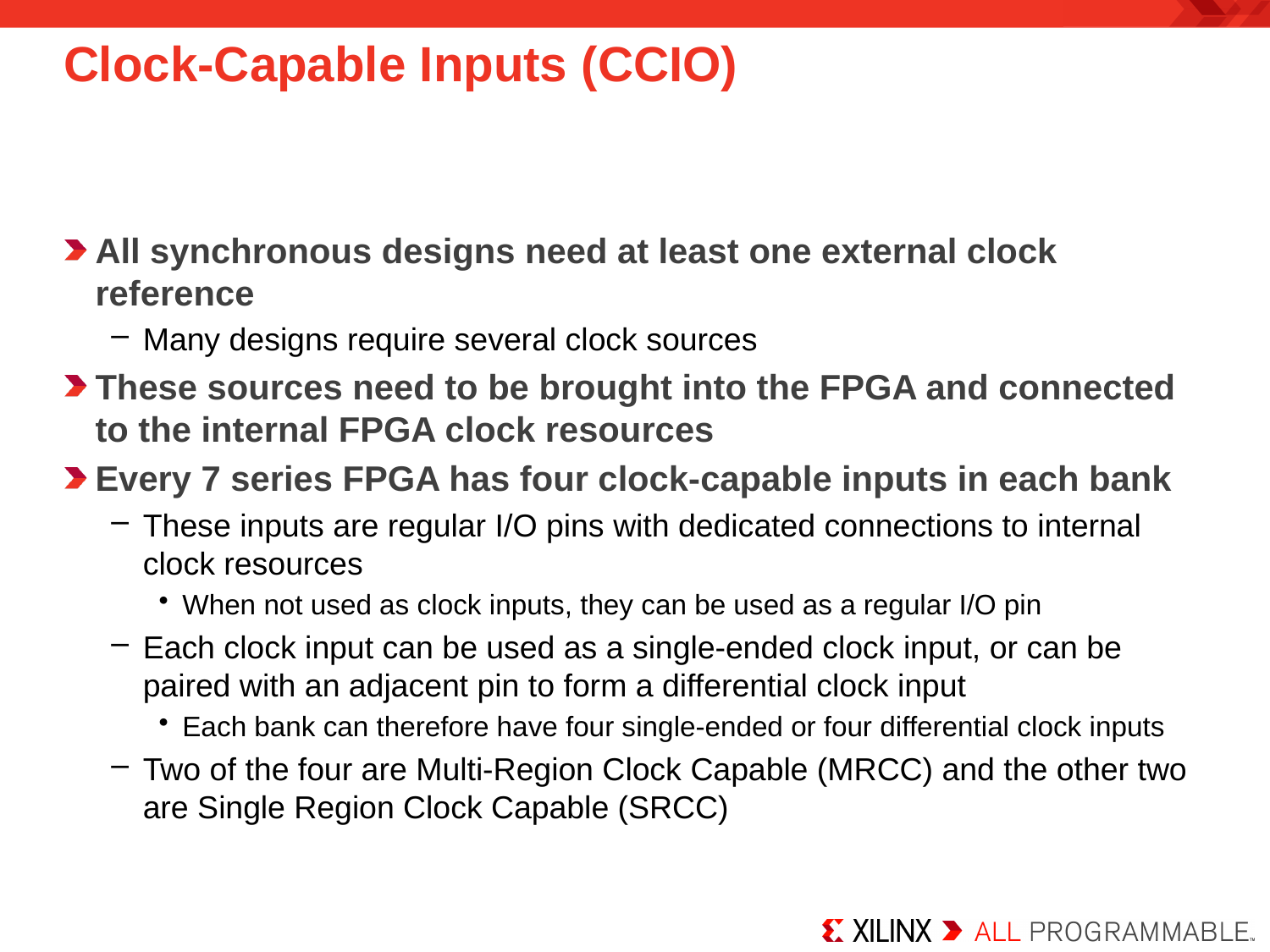

Clock-Capable Inputs (CCIO)
All synchronous designs need at least one external clock reference
Many designs require several clock sources
These sources need to be brought into the FPGA and connected to the internal FPGA clock resources
Every 7 series FPGA has four clock-capable inputs in each bank
These inputs are regular I/O pins with dedicated connections to internal clock resources
When not used as clock inputs, they can be used as a regular I/O pin
Each clock input can be used as a single-ended clock input, or can be paired with an adjacent pin to form a differential clock input
Each bank can therefore have four single-ended or four differential clock inputs
Two of the four are Multi-Region Clock Capable (MRCC) and the other two are Single Region Clock Capable (SRCC)